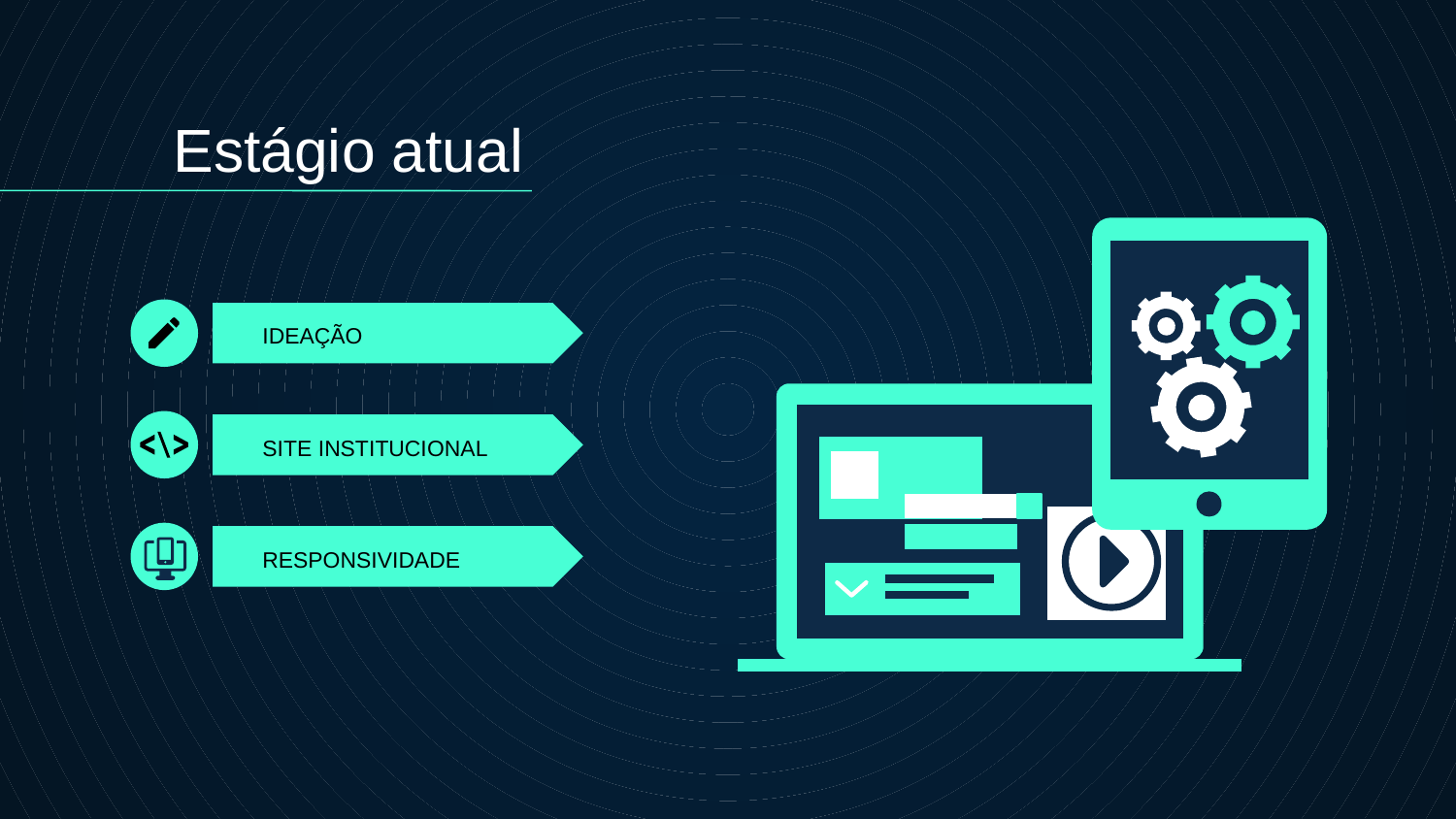

# Estágio atual

IDEAÇÃO

SITE INSTITUCIONAL

RESPONSIVIDADE